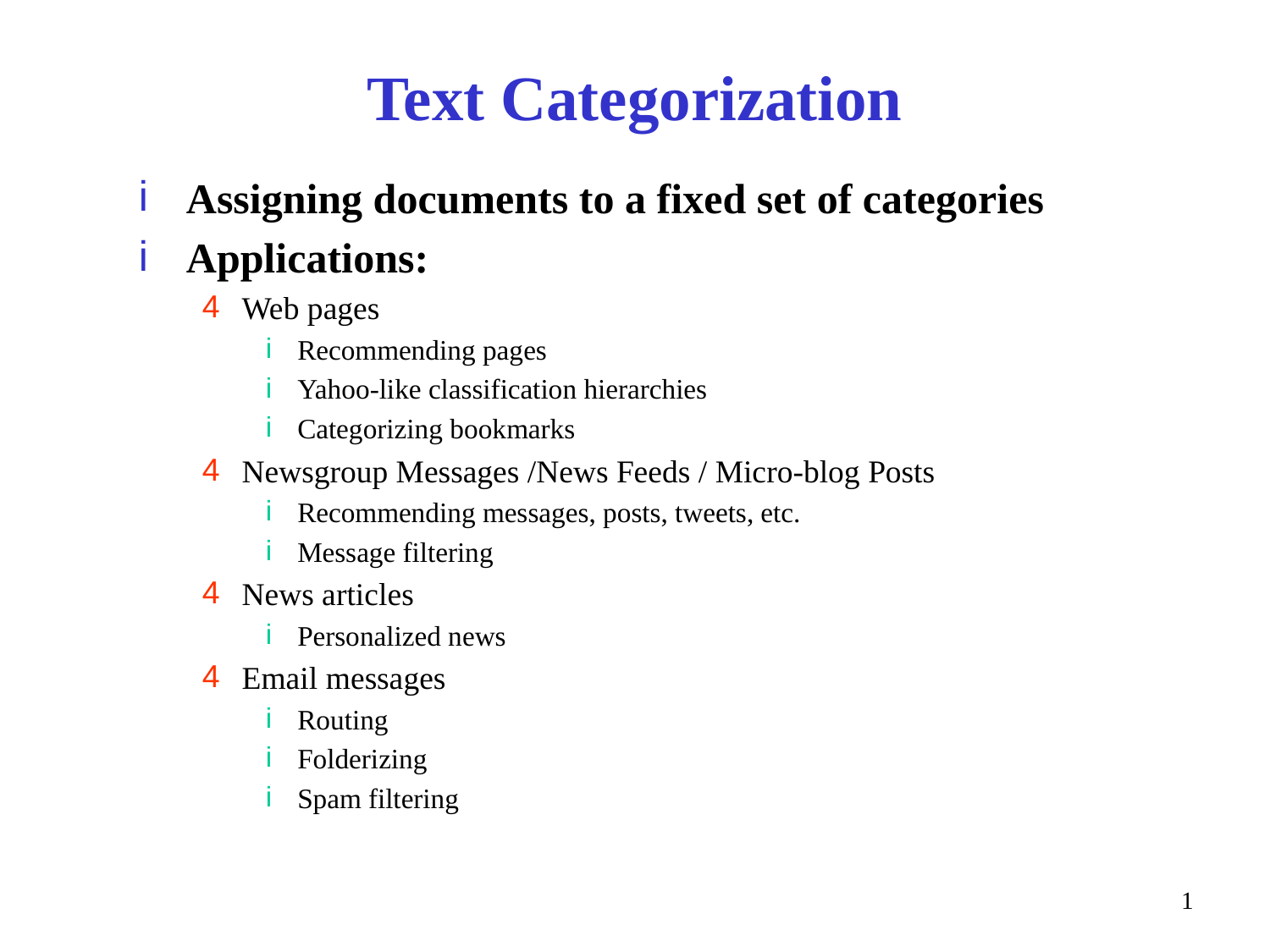

# Text Categorization
Assigning documents to a fixed set of categories
Applications:
Web pages
Recommending pages
Yahoo-like classification hierarchies
Categorizing bookmarks
Newsgroup Messages /News Feeds / Micro-blog Posts
Recommending messages, posts, tweets, etc.
Message filtering
News articles
Personalized news
Email messages
Routing
Folderizing
Spam filtering

1